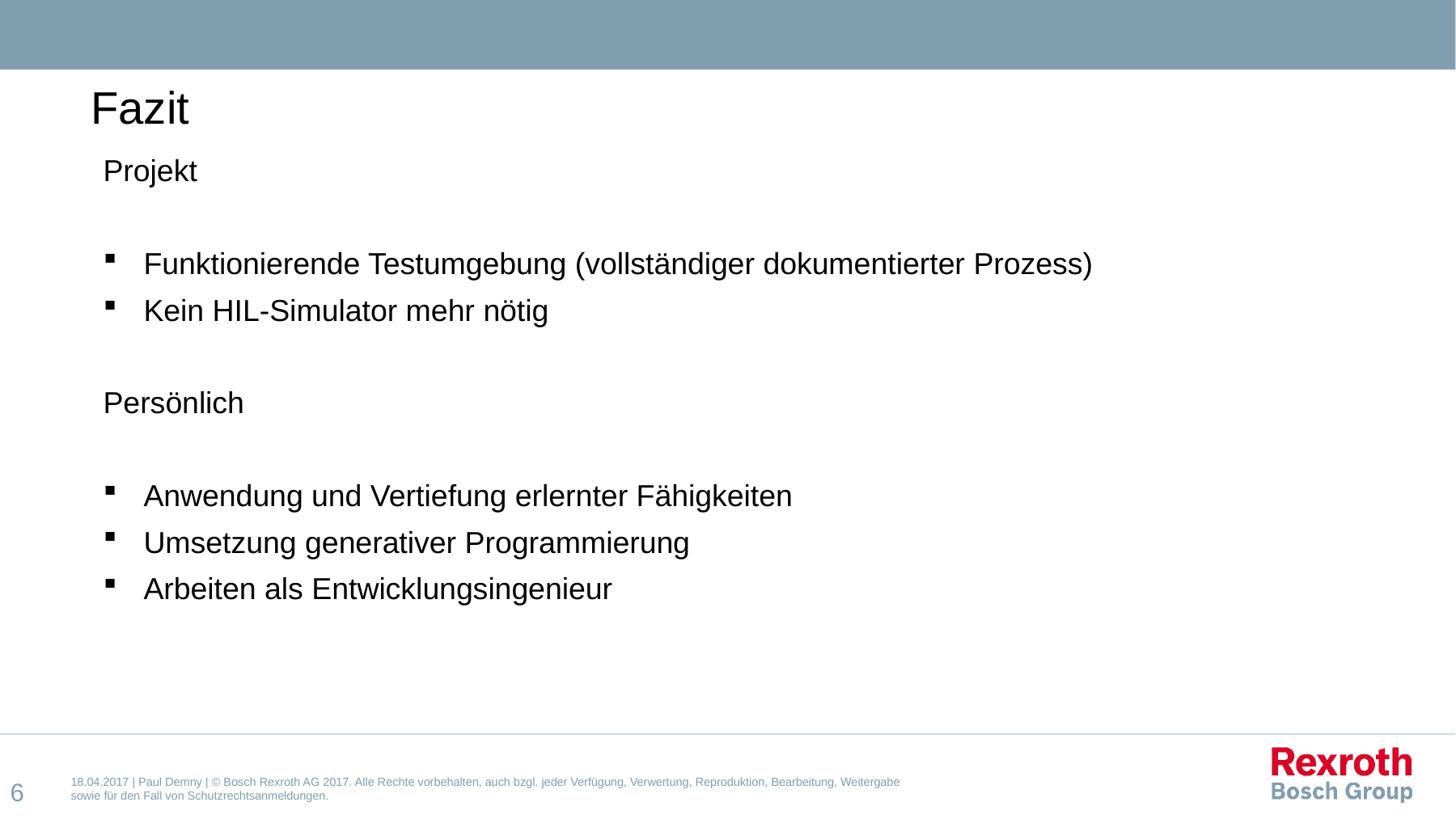

# Fazit
Projekt

Funktionierende Testumgebung (vollständiger dokumentierter Prozess)
Kein HIL-Simulator mehr nötig

Persönlich

Anwendung und Vertiefung erlernter Fähigkeiten
Umsetzung generativer Programmierung
Arbeiten als Entwicklungsingenieur

18.04.2017 | Paul Demny | © Bosch Rexroth AG 2017. Alle Rechte vorbehalten, auch bzgl. jeder Verfügung, Verwertung, Reproduktion, Bearbeitung, Weitergabe sowie für den Fall von Schutzrechtsanmeldungen.
6